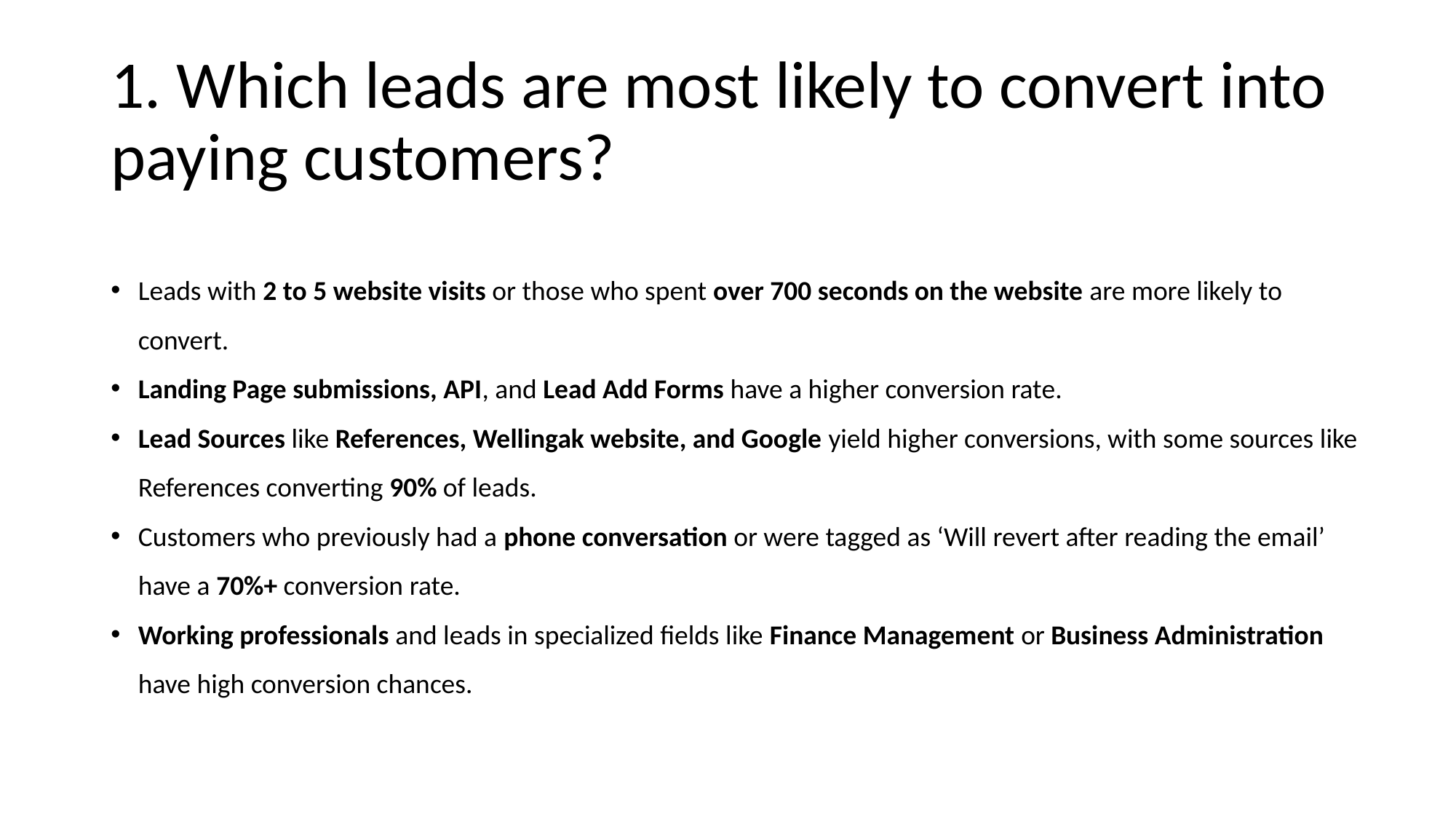

# 1. Which leads are most likely to convert into paying customers?
Leads with 2 to 5 website visits or those who spent over 700 seconds on the website are more likely to convert.
Landing Page submissions, API, and Lead Add Forms have a higher conversion rate.
Lead Sources like References, Wellingak website, and Google yield higher conversions, with some sources like References converting 90% of leads.
Customers who previously had a phone conversation or were tagged as ‘Will revert after reading the email’ have a 70%+ conversion rate.
Working professionals and leads in specialized fields like Finance Management or Business Administration have high conversion chances.